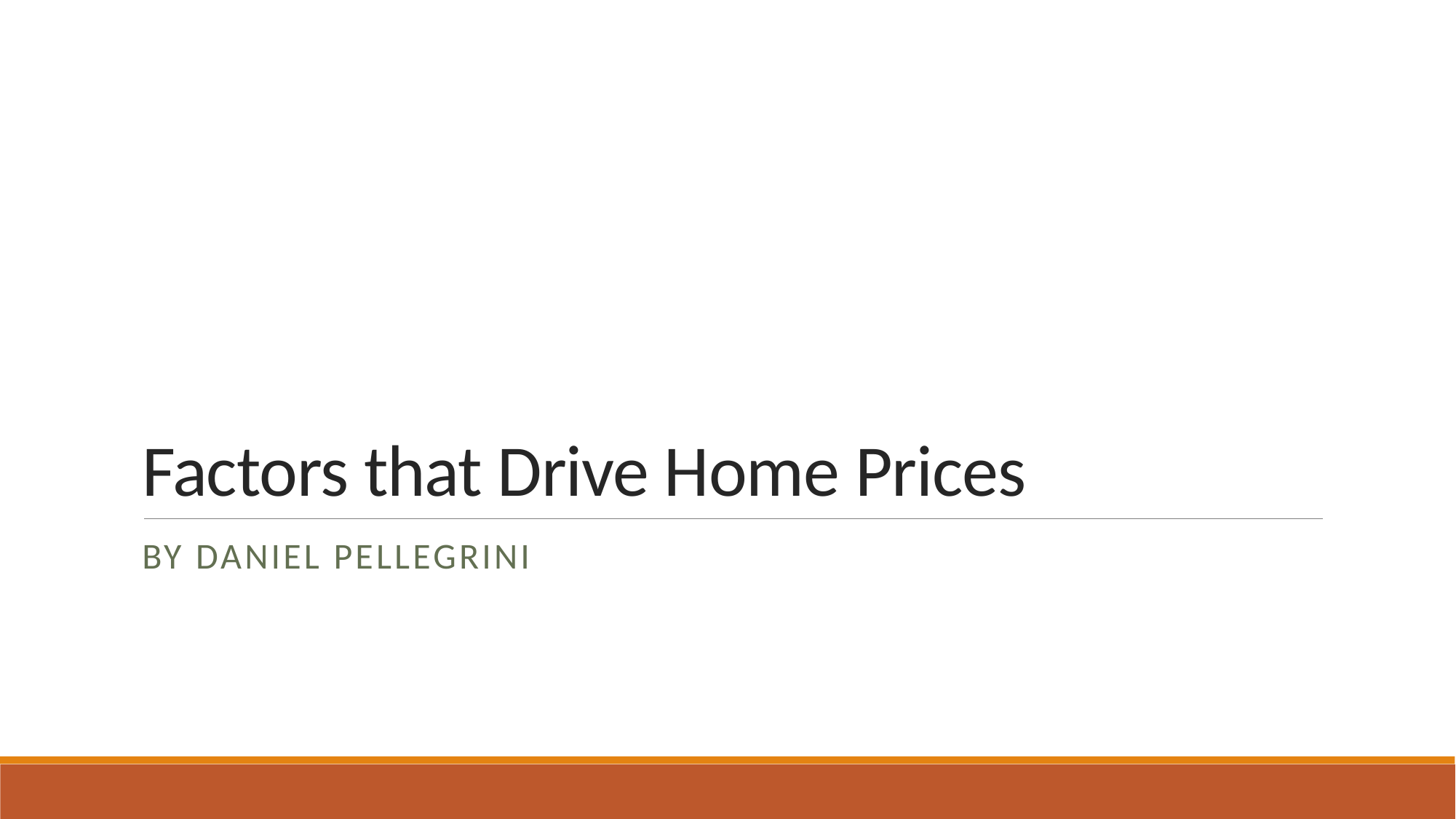

# Factors that Drive Home Prices
BY DANIEL PELLEGRINI